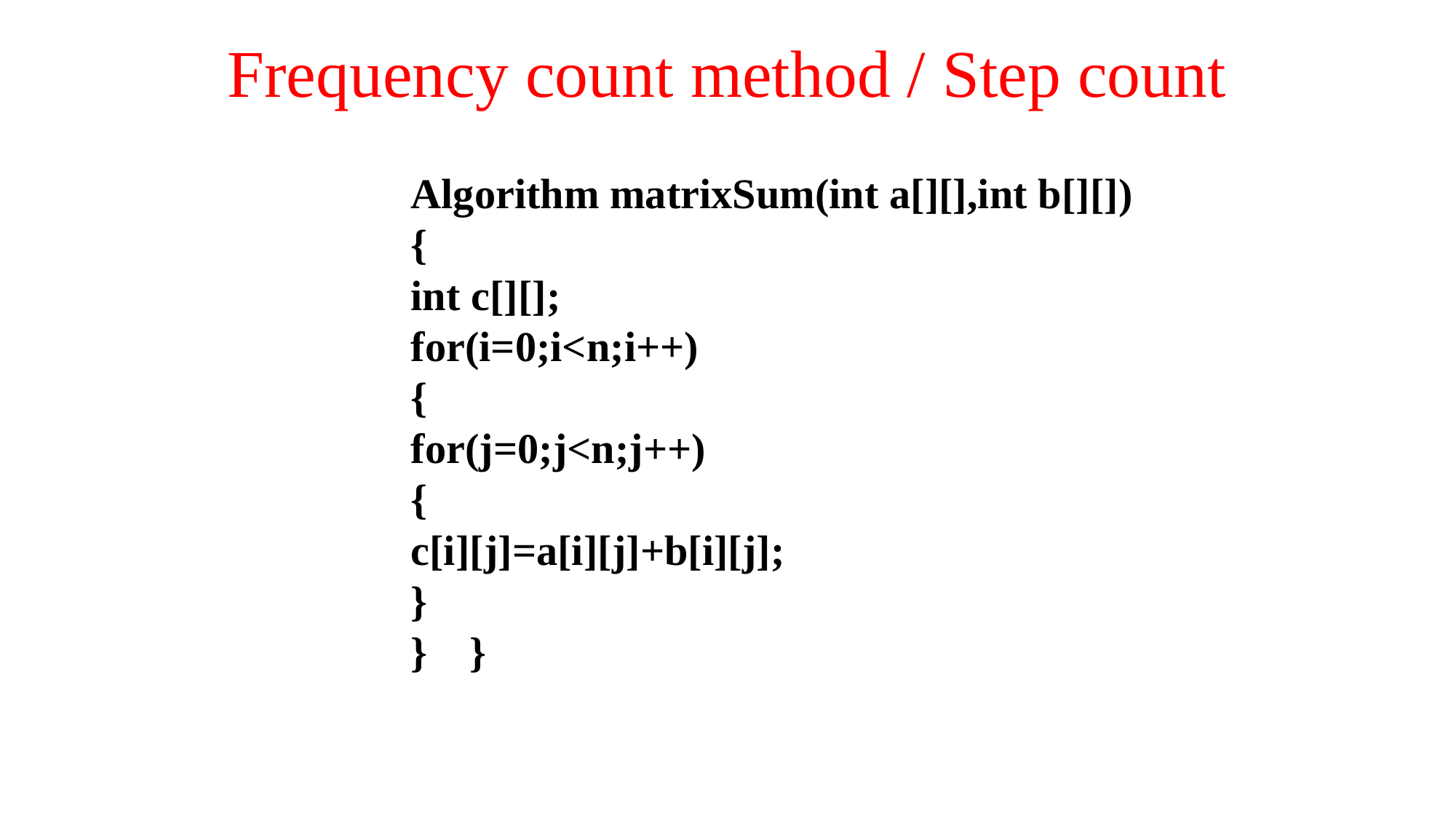

# Frequency count method / Step count

Algorithm matrixSum(int a[][],int b[][])
{
int c[][];
for(i=0;i<n;i++)
{
for(j=0;j<n;j++)
{
c[i][j]=a[i][j]+b[i][j];
}
}    }